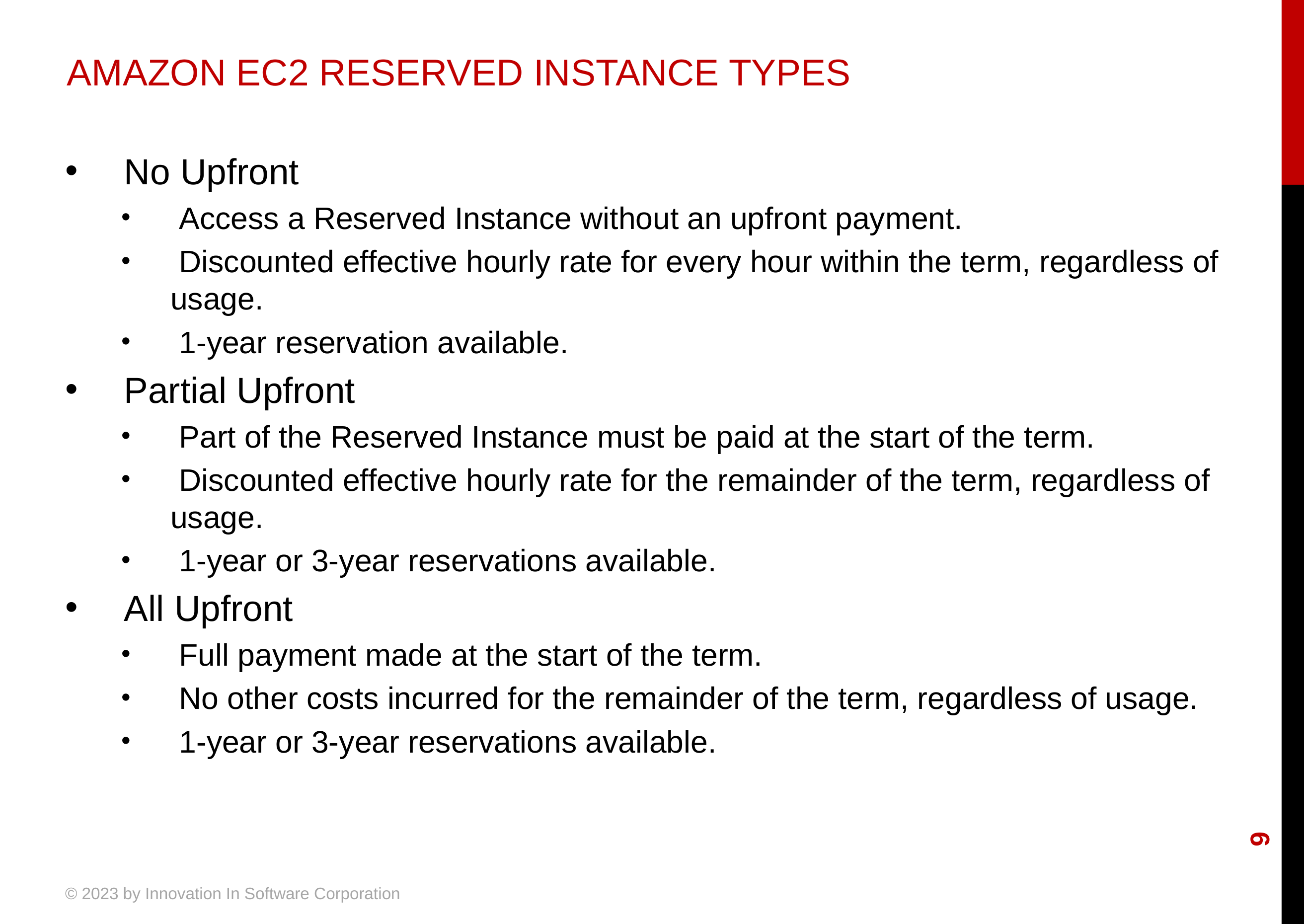

# AMAZON EC2 RESERVED INSTANCE TYPES
 No Upfront
 Access a Reserved Instance without an upfront payment.
 Discounted effective hourly rate for every hour within the term, regardless of usage.
 1-year reservation available.
 Partial Upfront
 Part of the Reserved Instance must be paid at the start of the term.
 Discounted effective hourly rate for the remainder of the term, regardless of usage.
 1-year or 3-year reservations available.
 All Upfront
 Full payment made at the start of the term.
 No other costs incurred for the remainder of the term, regardless of usage.
 1-year or 3-year reservations available.
9
© 2023 by Innovation In Software Corporation